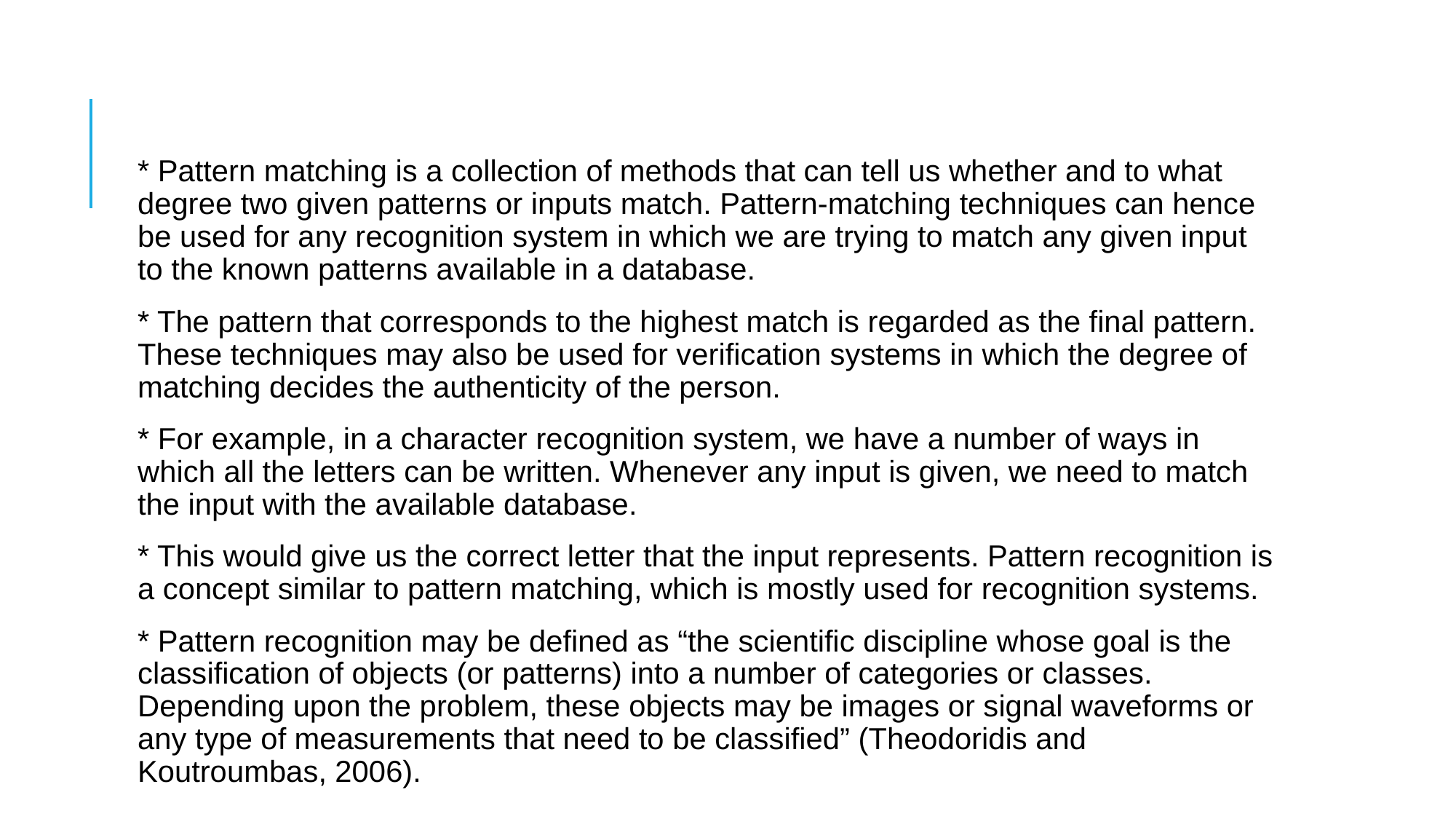

# B. Pattern Matching
* Pattern matching is a collection of methods that can tell us whether and to what degree two given patterns or inputs match. Pattern-matching techniques can hence be used for any recognition system in which we are trying to match any given input to the known patterns available in a database.
* The pattern that corresponds to the highest match is regarded as the final pattern. These techniques may also be used for verification systems in which the degree of matching decides the authenticity of the person.
* For example, in a character recognition system, we have a number of ways in which all the letters can be written. Whenever any input is given, we need to match the input with the available database.
* This would give us the correct letter that the input represents. Pattern recognition is a concept similar to pattern matching, which is mostly used for recognition systems.
* Pattern recognition may be defined as “the scientific discipline whose goal is the classification of objects (or patterns) into a number of categories or classes. Depending upon the problem, these objects may be images or signal waveforms or any type of measurements that need to be classified” (Theodoridis and Koutroumbas, 2006).